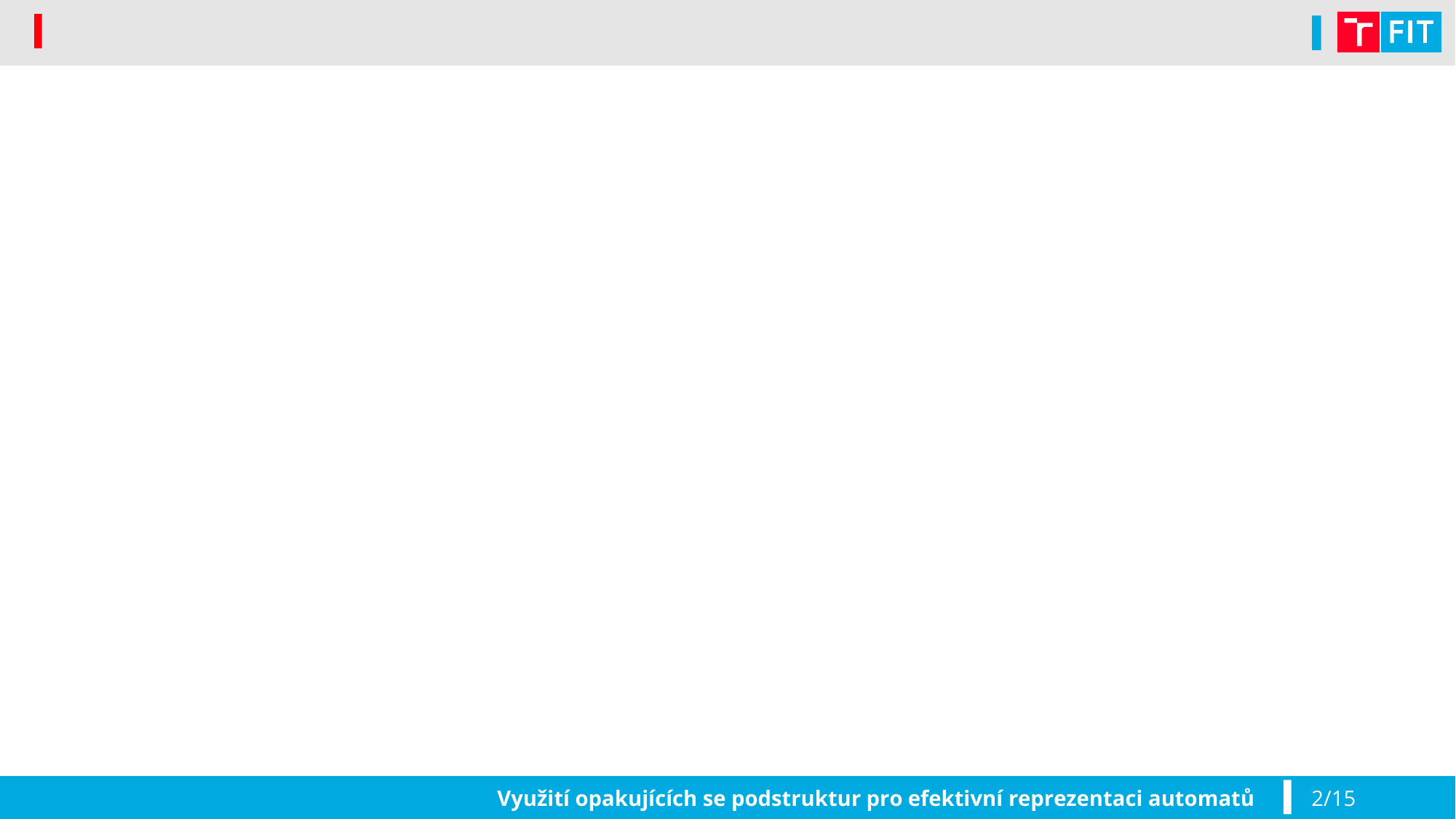

#

Využití opakujících se podstruktur pro efektivní reprezentaci automatů

2/15